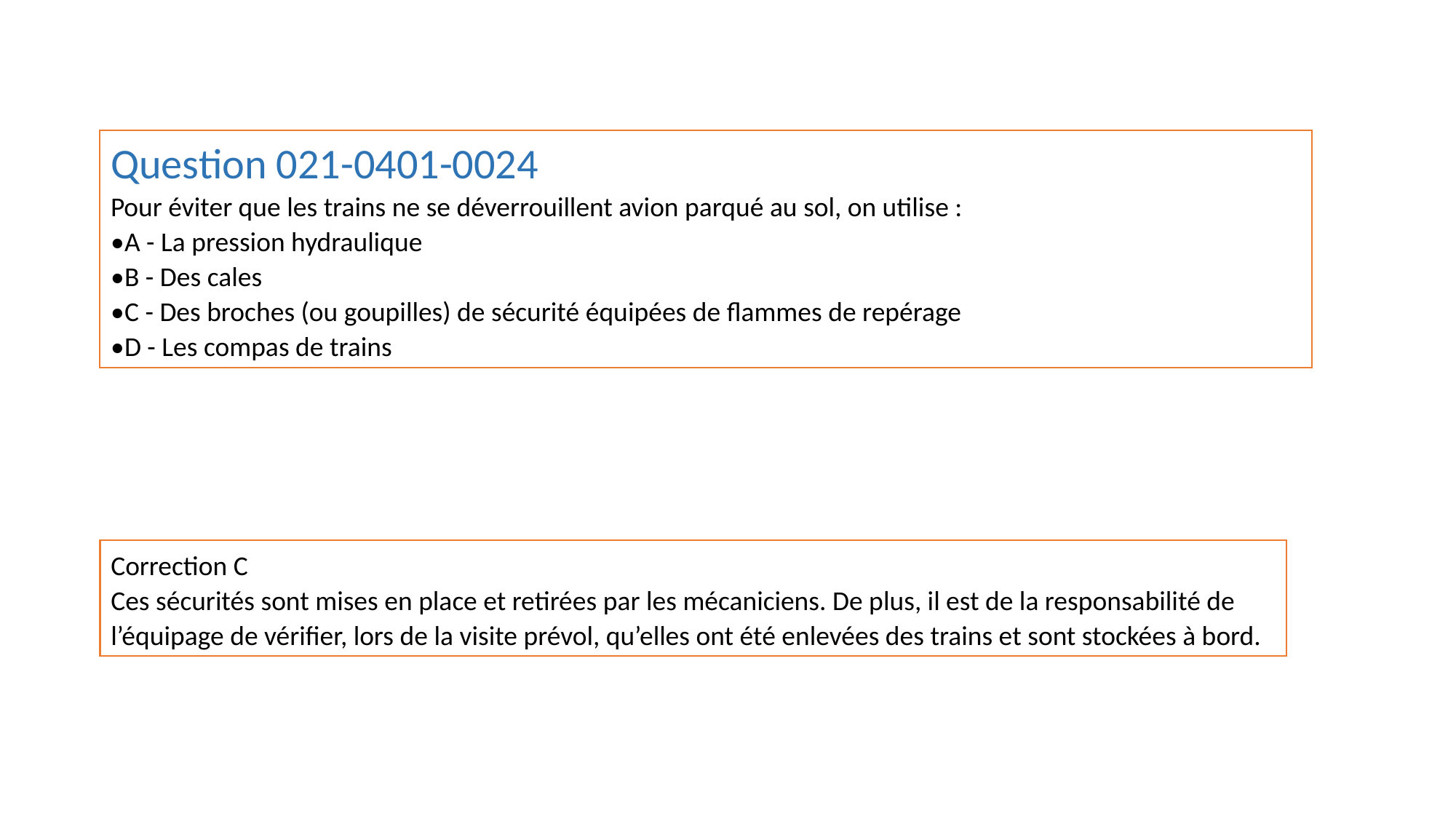

Question 021-0401-0024
Pour éviter que les trains ne se déverrouillent avion parqué au sol, on utilise :
•A - La pression hydraulique
•B - Des cales
•C - Des broches (ou goupilles) de sécurité équipées de flammes de repérage
•D - Les compas de trains
Correction C
Ces sécurités sont mises en place et retirées par les mécaniciens. De plus, il est de la responsabilité de l’équipage de vérifier, lors de la visite prévol, qu’elles ont été enlevées des trains et sont stockées à bord.